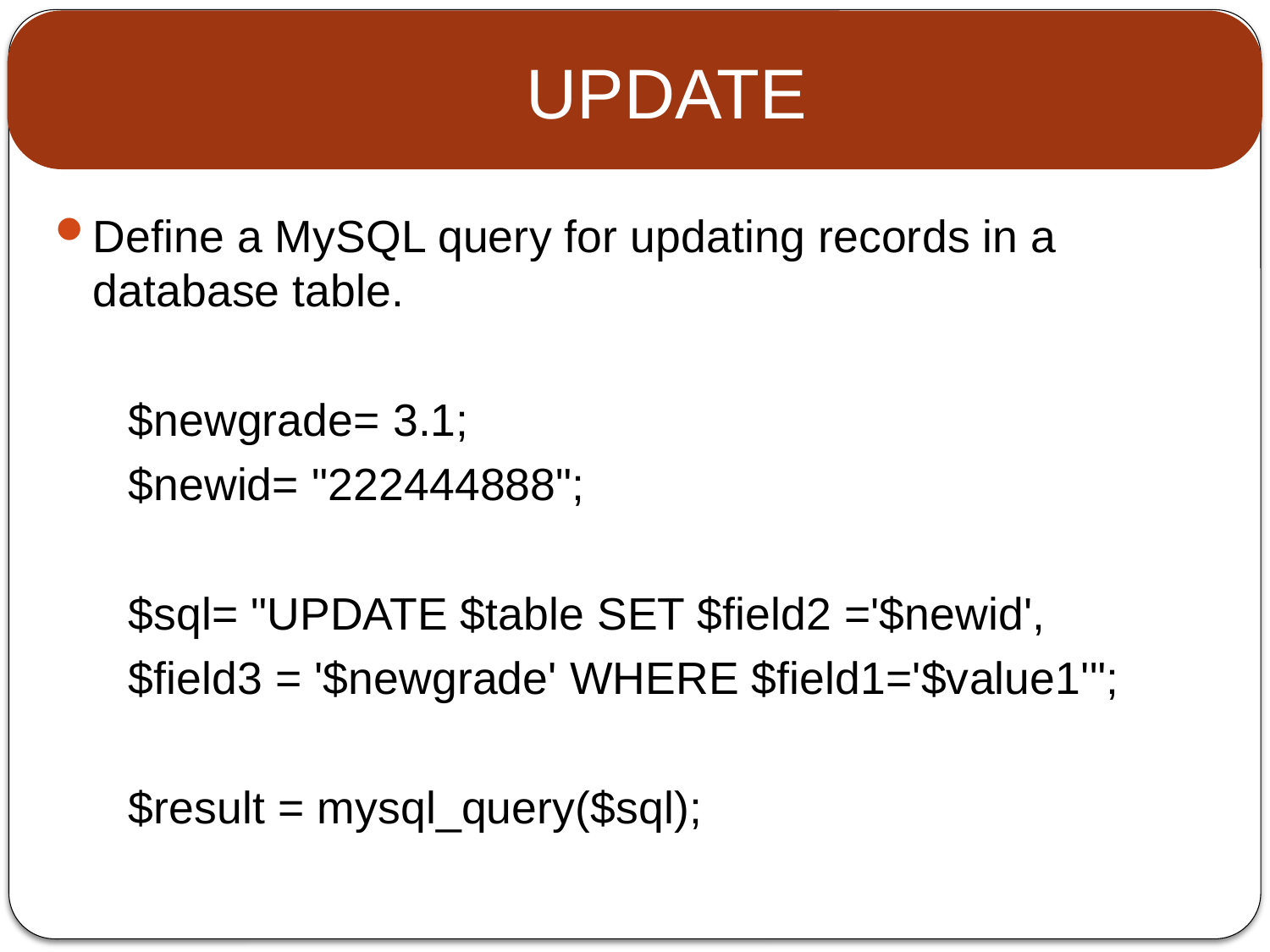

# UPDATE
Define a MySQL query for updating records in a database table.

$newgrade= 3.1;
$newid= "222444888";

$sql= "UPDATE $table SET $field2 ='$newid',
$field3 = '$newgrade' WHERE $field1='$value1'";

$result = mysql_query($sql);